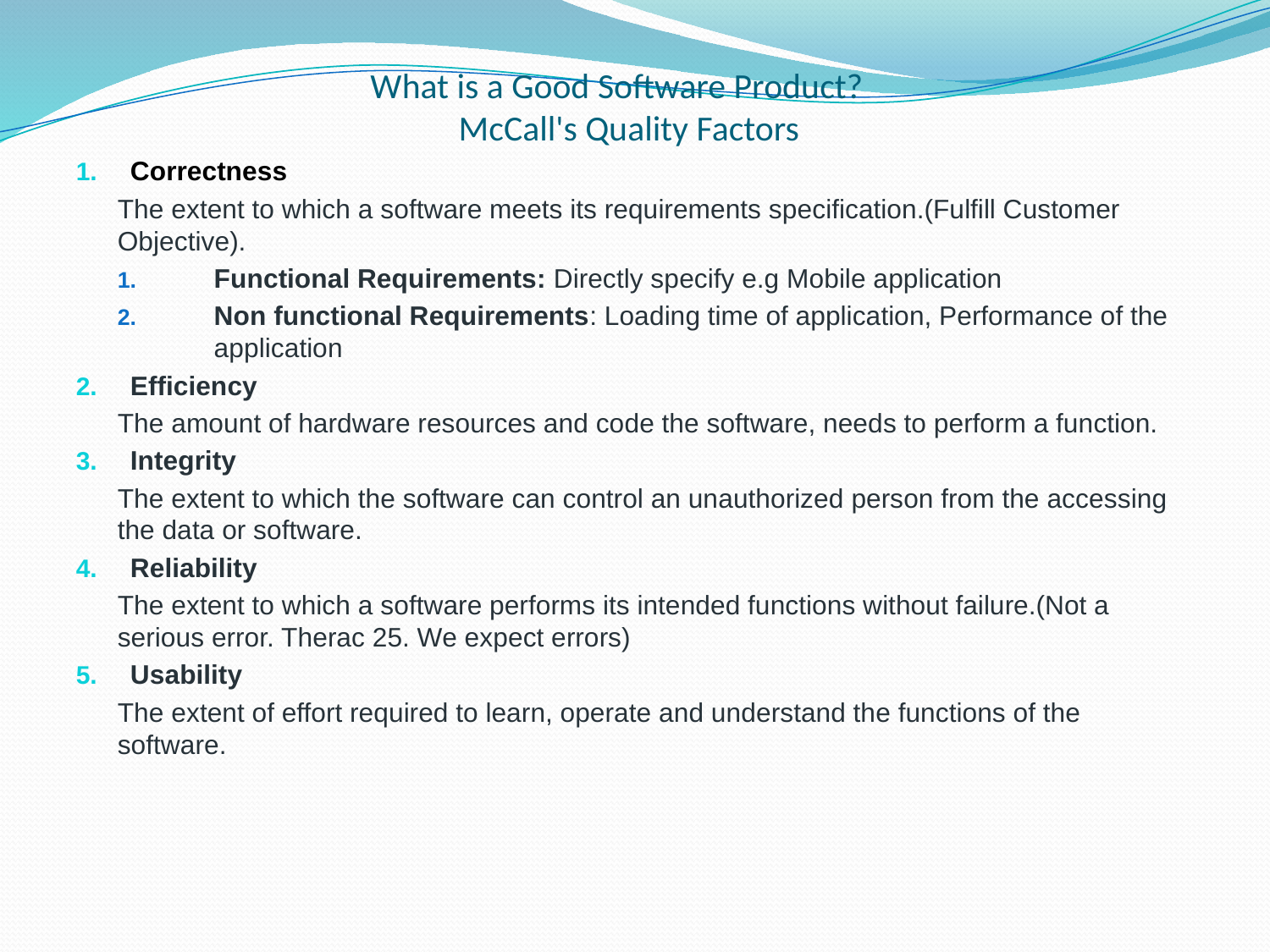

# What is a Good Software Product? McCall's Quality Factors
Correctness
	The extent to which a software meets its requirements specification.(Fulfill Customer Objective).
Functional Requirements: Directly specify e.g Mobile application
Non functional Requirements: Loading time of application, Performance of the application
Efficiency
	The amount of hardware resources and code the software, needs to perform a function.
Integrity
	The extent to which the software can control an unauthorized person from the accessing the data or software.
Reliability
	The extent to which a software performs its intended functions without failure.(Not a serious error. Therac 25. We expect errors)
Usability
	The extent of effort required to learn, operate and understand the functions of the software.